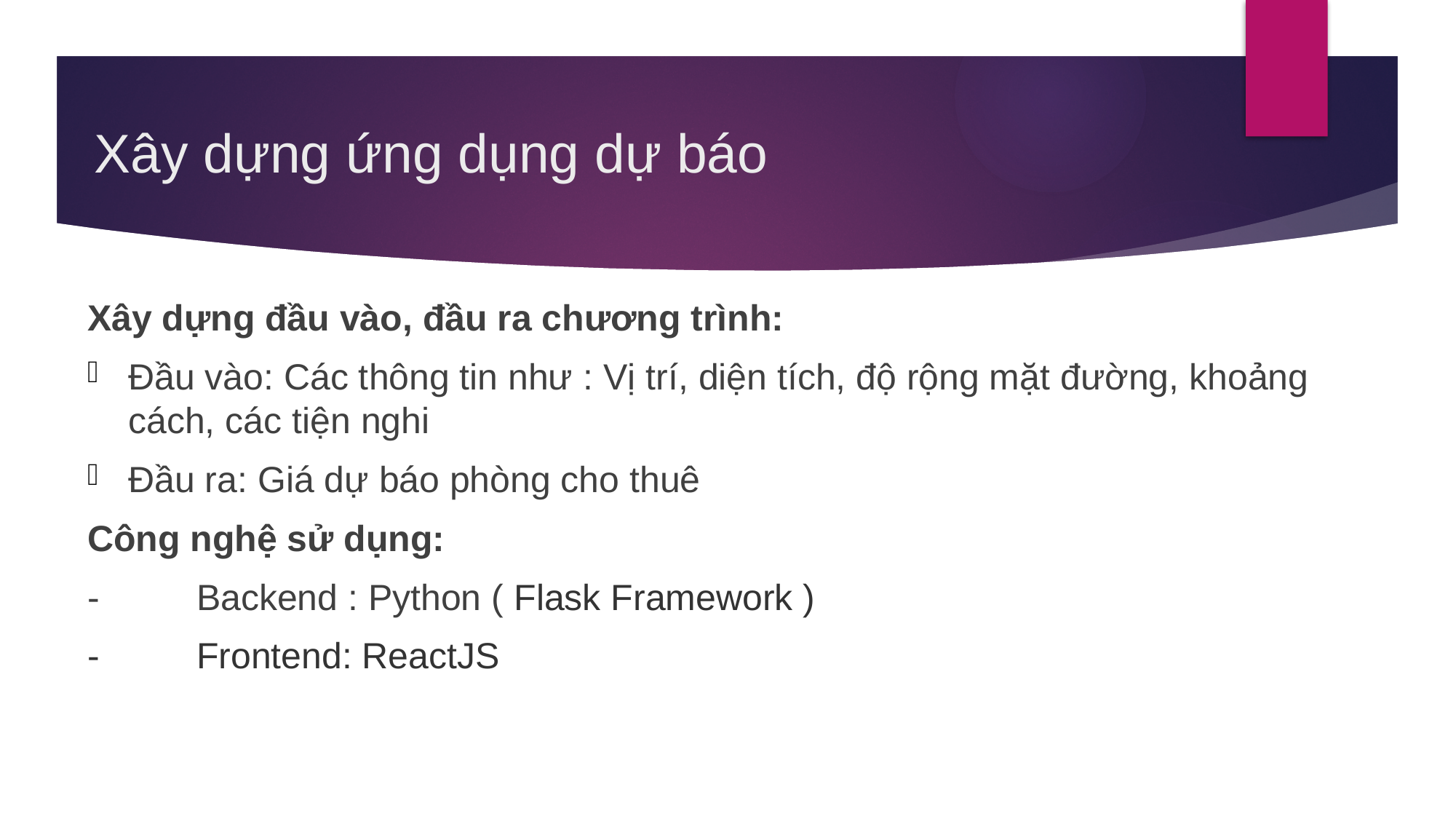

Xây dựng ứng dụng dự báo
Xây dựng đầu vào, đầu ra chương trình:
Đầu vào: Các thông tin như : Vị trí, diện tích, độ rộng mặt đường, khoảng cách, các tiện nghi
Đầu ra: Giá dự báo phòng cho thuê
Công nghệ sử dụng:
-	Backend : Python ( Flask Framework )
-	Frontend: ReactJS